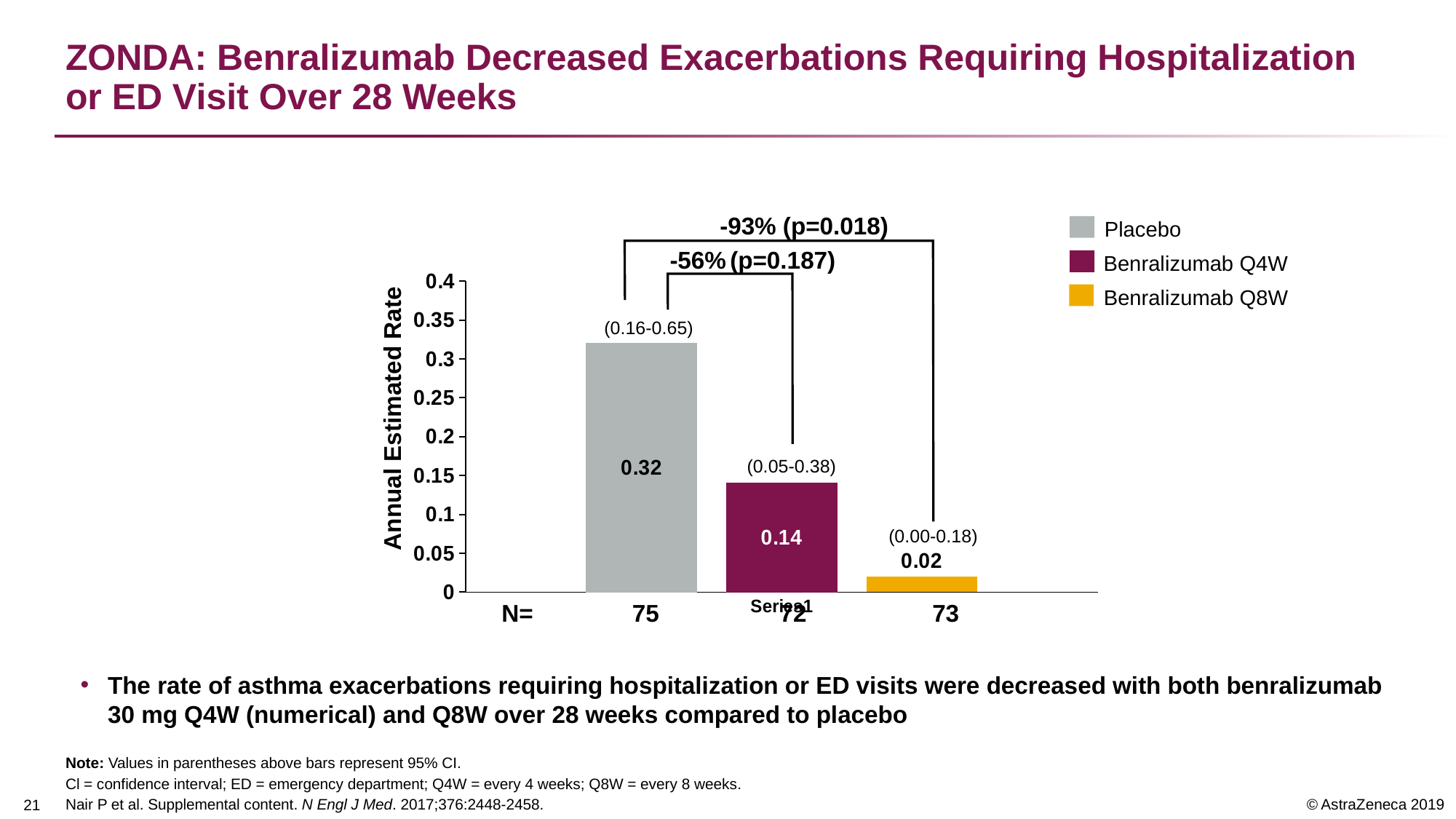

# ZONDA: Benralizumab Decreased Exacerbations Requiring Hospitalization or ED Visit Over 28 Weeks
-93% (p=0.018)
Placebo

Benralizumab Q4W

Benralizumab Q8W

-56% (p=0.187)

### Chart

| Category | Placebo | Benra 30 mg Q4 | Benra 30 mg Q8 |
|---|---|---|---|
|  | 0.32 | 0.14 | 0.02 |
(0.16-0.65)
Annual Estimated Rate
(0.05-0.38)
(0.00-0.18)
| N= | 75 | 72 | 73 |
| --- | --- | --- | --- |
The rate of asthma exacerbations requiring hospitalization or ED visits were decreased with both benralizumab 30 mg Q4W (numerical) and Q8W over 28 weeks compared to placebo
Note: Values in parentheses above bars represent 95% CI.
Cl = confidence interval; ED = emergency department; Q4W = every 4 weeks; Q8W = every 8 weeks.
Nair P et al. Supplemental content. N Engl J Med. 2017;376:2448-2458.
21